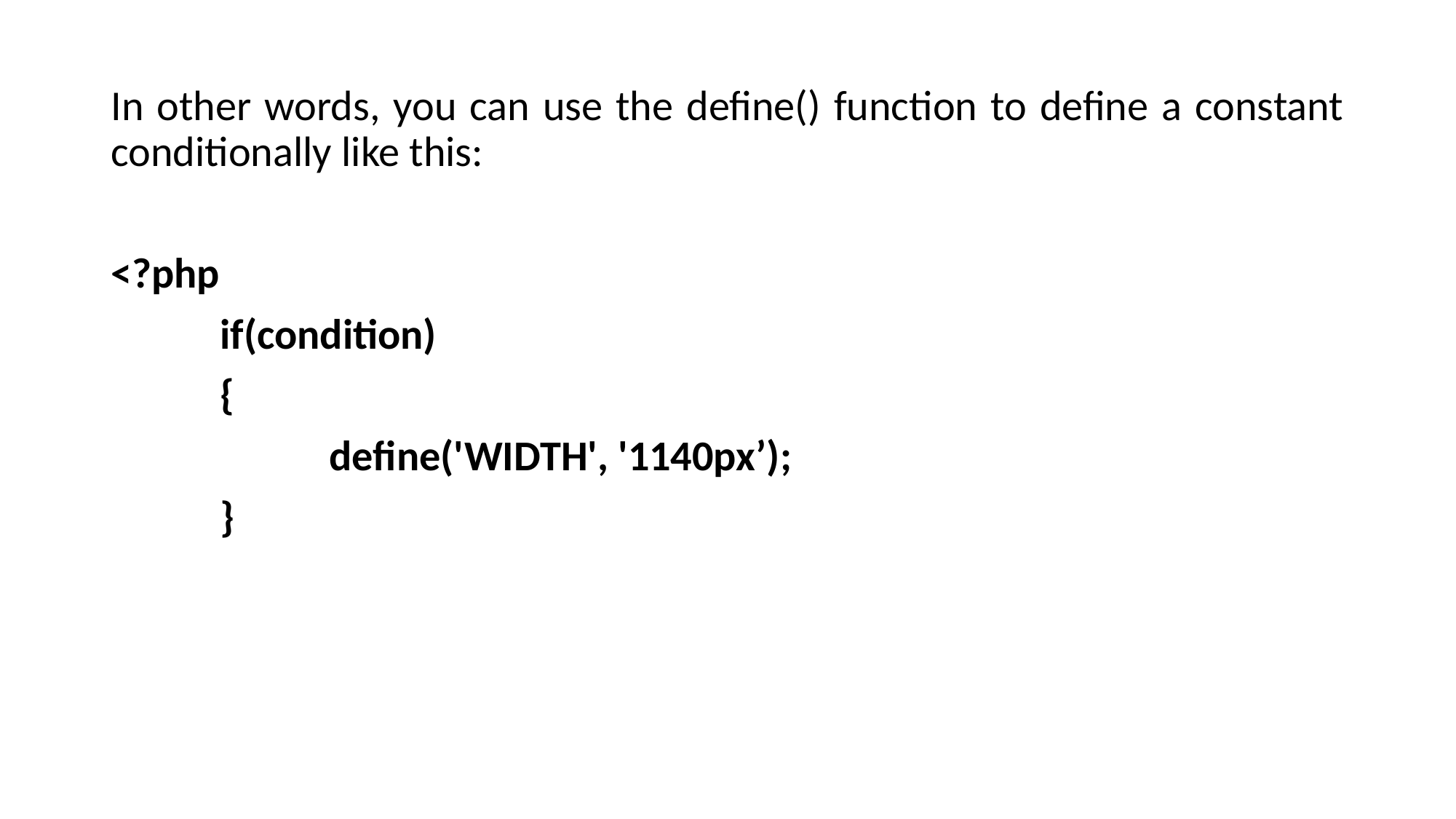

In other words, you can use the define() function to define a constant conditionally like this:

<?php
	if(condition)
	{
    		define('WIDTH', '1140px’);
	}